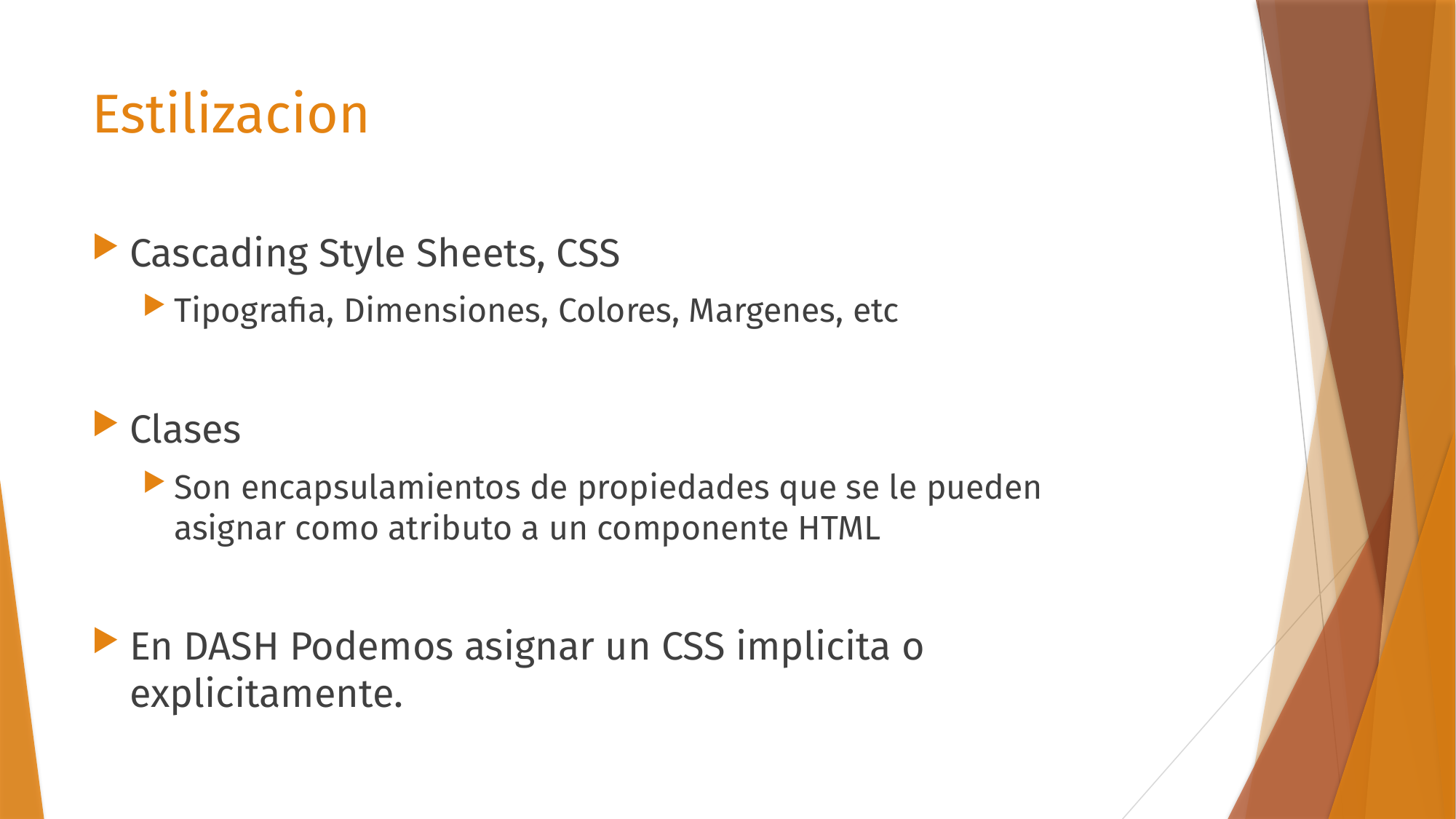

# Estilizacion
Cascading Style Sheets, CSS
Tipografia, Dimensiones, Colores, Margenes, etc

Clases
Son encapsulamientos de propiedades que se le pueden asignar como atributo a un componente HTML

En DASH Podemos asignar un CSS implicita o explicitamente.